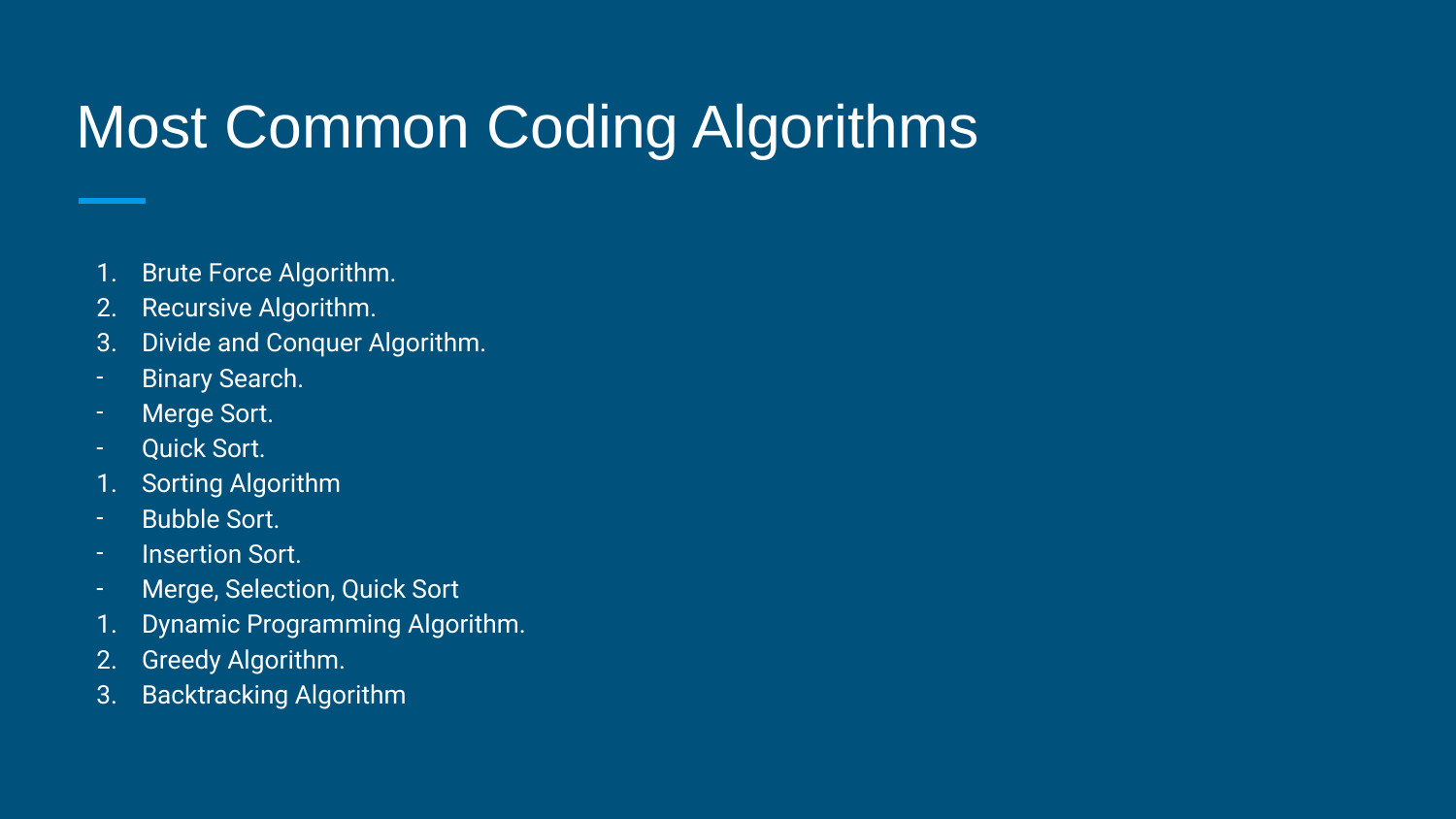

# Most Common Coding Algorithms

Brute Force Algorithm.
Recursive Algorithm.
Divide and Conquer Algorithm.
Binary Search.
Merge Sort.
Quick Sort.
Sorting Algorithm
Bubble Sort.
Insertion Sort.
Merge, Selection, Quick Sort
Dynamic Programming Algorithm.
Greedy Algorithm.
Backtracking Algorithm